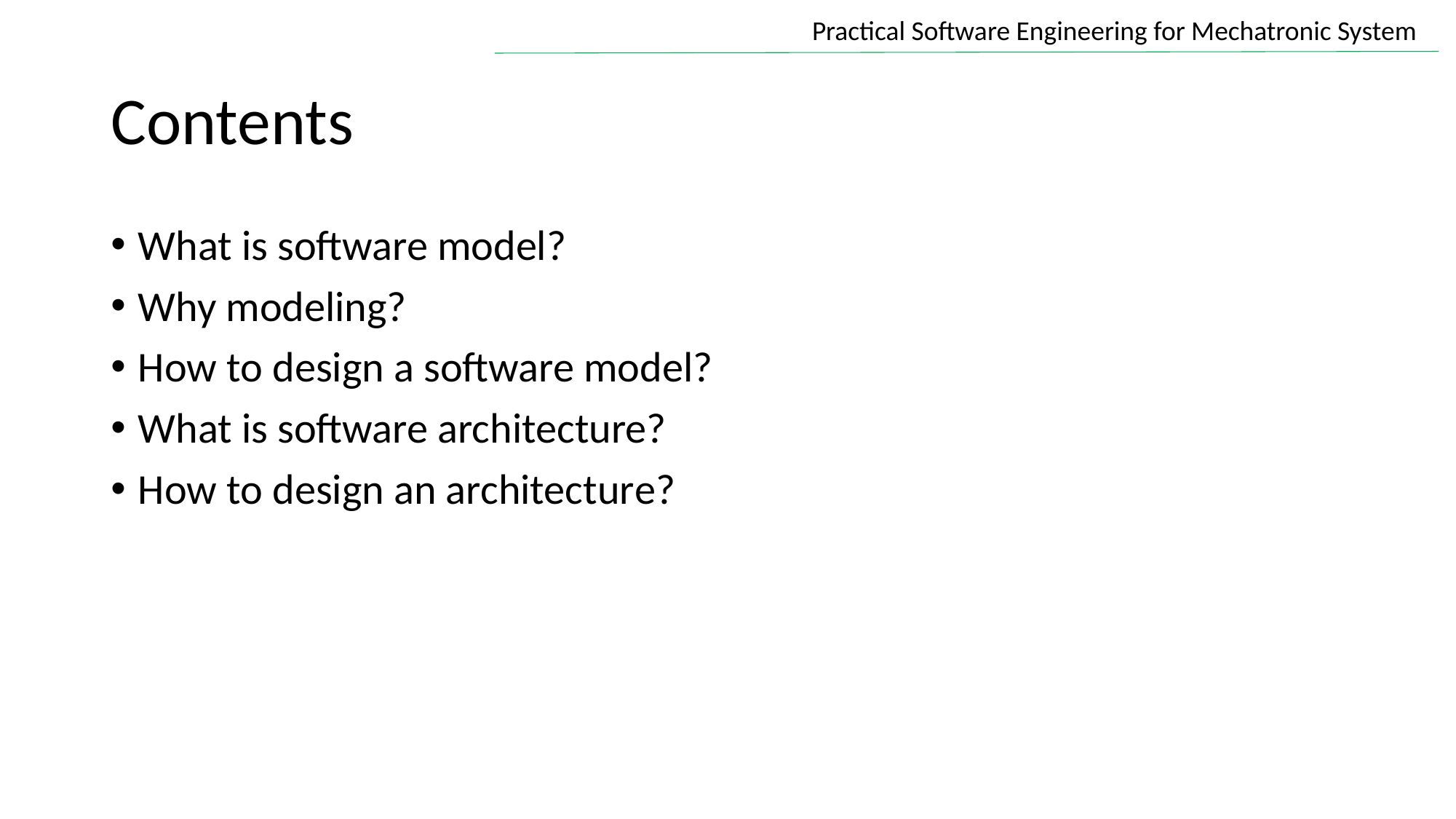

# Contents
What is software model?
Why modeling?
How to design a software model?
What is software architecture?
How to design an architecture?